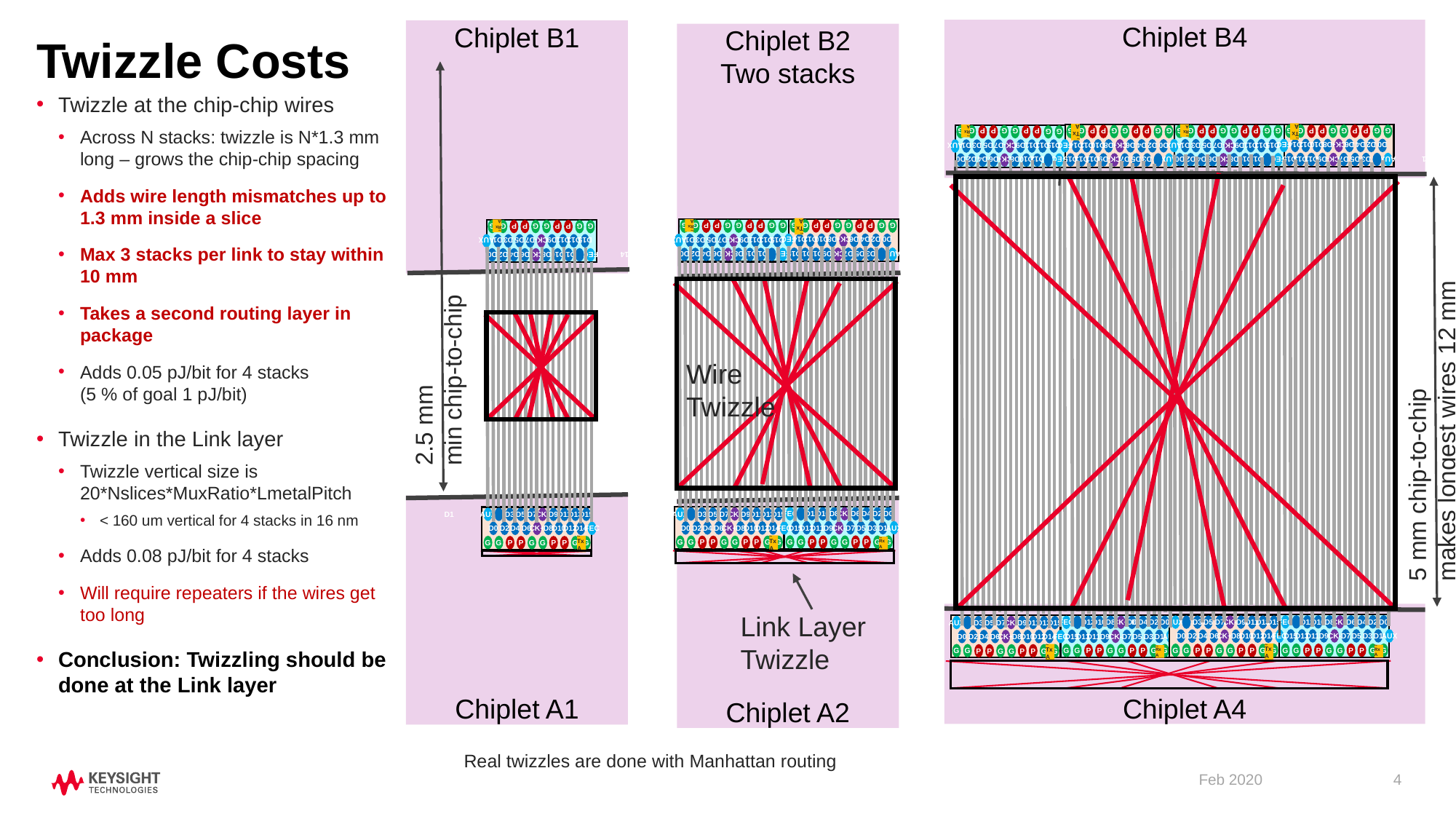

Chiplet B4
Chiplet B1
Chiplet B2
Two stacks
# Twizzle Costs
Twizzle at the chip-chip wires
Across N stacks: twizzle is N*1.3 mm long – grows the chip-chip spacing
Adds wire length mismatches up to 1.3 mm inside a slice
Max 3 stacks per link to stay within 10 mm
Takes a second routing layer in package
Adds 0.05 pJ/bit for 4 stacks
(5 % of goal 1 pJ/bit)
Twizzle in the Link layer
Twizzle vertical size is 20*Nslices*MuxRatio*LmetalPitch
< 160 um vertical for 4 stacks in 16 nm
Adds 0.08 pJ/bit for 4 stacks
Will require repeaters if the wires get too long
Conclusion: Twizzling should be done at the Link layer

AUX
D1
D3
D5
D7
CK-
D9
D11
D13
D15
D0
D2
D4
D6
CK+
D8
D10
D12
D14
FEC
Map
TxA
G
G
P
P
G
G
P
P
G
G

FEC
D14
D12
D10
D8
CK+
D6
D4
D2
D0
D15
D13
D11
D9
CK-
D7
D5
D3
D1
AUX
G
G
P
P
G
G
P
P
G
G
Map
RxA

AUX
D1
D3
D5
D7
CK-
D9
D11
D13
D15
D0
D2
D4
D6
CK+
D8
D10
D12
D14
FEC
Map
TxA
G
G
P
P
G
G
P
P
G
G

FEC
D14
D12
D10
D8
CK+
D6
D4
D2
D0
D15
D13
D11
D9
CK-
D7
D5
D3
D1
AUX
G
G
P
P
G
G
P
P
G
G
Map
RxA

AUX
D1
D3
D5
D7
CK-
D9
D11
D13
D15
D0
D2
D4
D6
CK+
D8
D10
D12
D14
FEC
Map
TxA
G
G
P
P
G
G
P
P
G
G

FEC
D14
D12
D10
D8
CK+
D6
D4
D2
D0
D15
D13
D11
D9
CK-
D7
D5
D3
D1
AUX
G
G
P
P
G
G
P
P
G
G
Map
RxA

FEC
D14
D12
D10
D8
CK+
D6
D4
D2
D0
D15
D13
D11
D9
CK-
D7
D5
D3
D1
AUX
G
G
P
P
G
G
P
P
G
G
Map
RxA
2.5 mm
min chip-to-chip

Wire Twizzle
5 mm chip-to-chip
makes longest wires 12 mm
Chiplet A1
Chiplet A2

FEC
D14
D12
D10
D8
CK+
D6
D4
D2
D0
D15
D13
D11
D9
CK-
D7
D5
D3
D1
AUX
G
G
P
P
G
G
P
P
G
G
Map
RxA

AUX
D1
D3
D5
D7
CK-
D9
D11
D13
D15
D0
D2
D4
D6
CK+
D8
D10
D12
D14
FEC
G
G
Map
TxA
P
P
G
G
P
P
G
G

AUX
D1
D3
D5
D7
CK-
D9
D11
D13
D15
D0
D2
D4
D6
CK+
D8
D10
D12
D14
FEC
G
G
Map
TxA
P
P
G
G
P
P
G
G

Chiplet A4
Link Layer Twizzle

FEC
D14
D12
D10
D8
CK+
D6
D4
D2
D0
D15
D13
D11
D9
CK-
D7
D5
D3
D1
AUX
G
G
P
P
G
G
P
P
G
G
Map
RxA

AUX
D1
D3
D5
D7
CK-
D9
D11
D13
D15
D0
D2
D4
D6
CK+
D8
D10
D12
D14
FEC
G
G
Map
TxA
P
P
G
G
P
P
G
G

FEC
D14
D12
D10
D8
CK+
D6
D4
D2
D0
D15
D13
D11
D9
CK-
D7
D5
D3
D1
AUX
G
G
P
P
G
G
P
P
G
G
Map
RxA

AUX
D1
D3
D5
D7
CK-
D9
D11
D13
D15
D0
D2
D4
D6
CK+
D8
D10
D12
D14
FEC
G
G
Map
TxA
P
P
G
G
P
P
G
G

Real twizzles are done with Manhattan routing